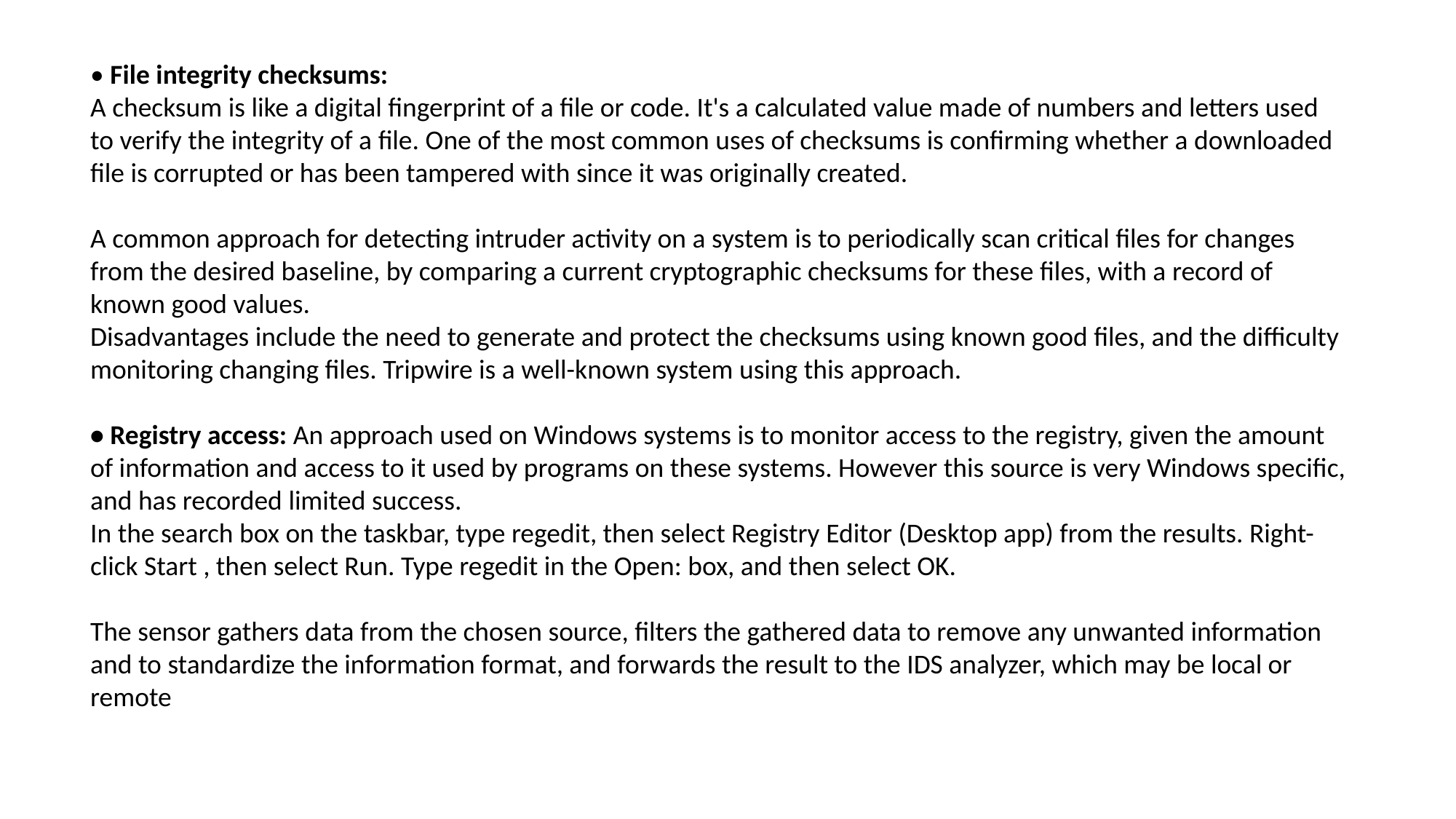

• File integrity checksums:
A checksum is like a digital fingerprint of a file or code. It's a calculated value made of numbers and letters used to verify the integrity of a file. One of the most common uses of checksums is confirming whether a downloaded file is corrupted or has been tampered with since it was originally created.

A common approach for detecting intruder activity on a system is to periodically scan critical files for changes from the desired baseline, by comparing a current cryptographic checksums for these files, with a record of known good values.
Disadvantages include the need to generate and protect the checksums using known good files, and the difficulty monitoring changing files. Tripwire is a well-known system using this approach.

• Registry access: An approach used on Windows systems is to monitor access to the registry, given the amount of information and access to it used by programs on these systems. However this source is very Windows specific, and has recorded limited success.
In the search box on the taskbar, type regedit, then select Registry Editor (Desktop app) from the results. Right-click Start , then select Run. Type regedit in the Open: box, and then select OK.

The sensor gathers data from the chosen source, filters the gathered data to remove any unwanted information and to standardize the information format, and forwards the result to the IDS analyzer, which may be local or remote